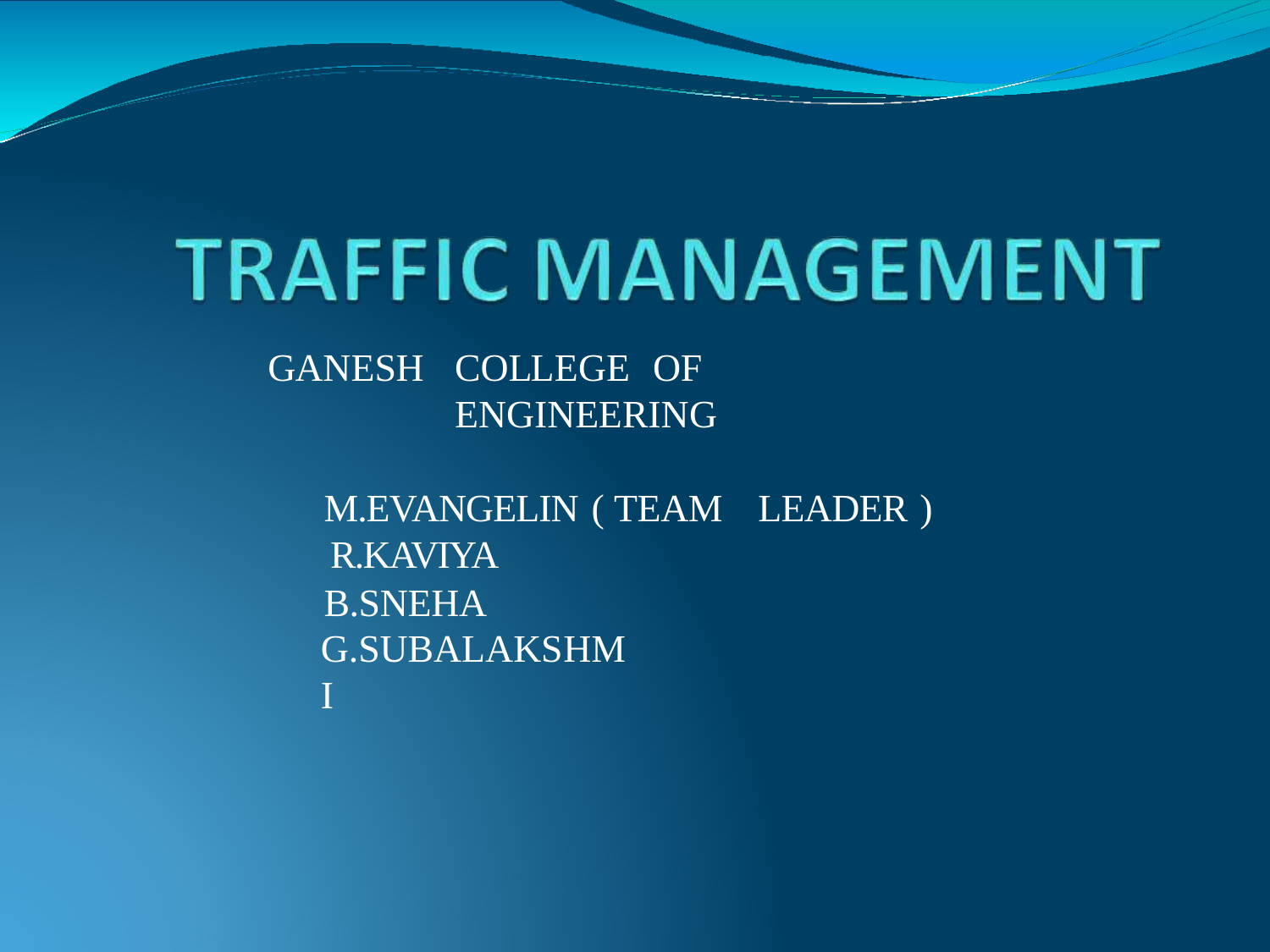

GANESH
# COLLEGE	OF	ENGINEERING
M.EVANGELIN ( TEAM  R.KAVIYA
B.SNEHA  G.SUBALAKSHMI
LEADER )